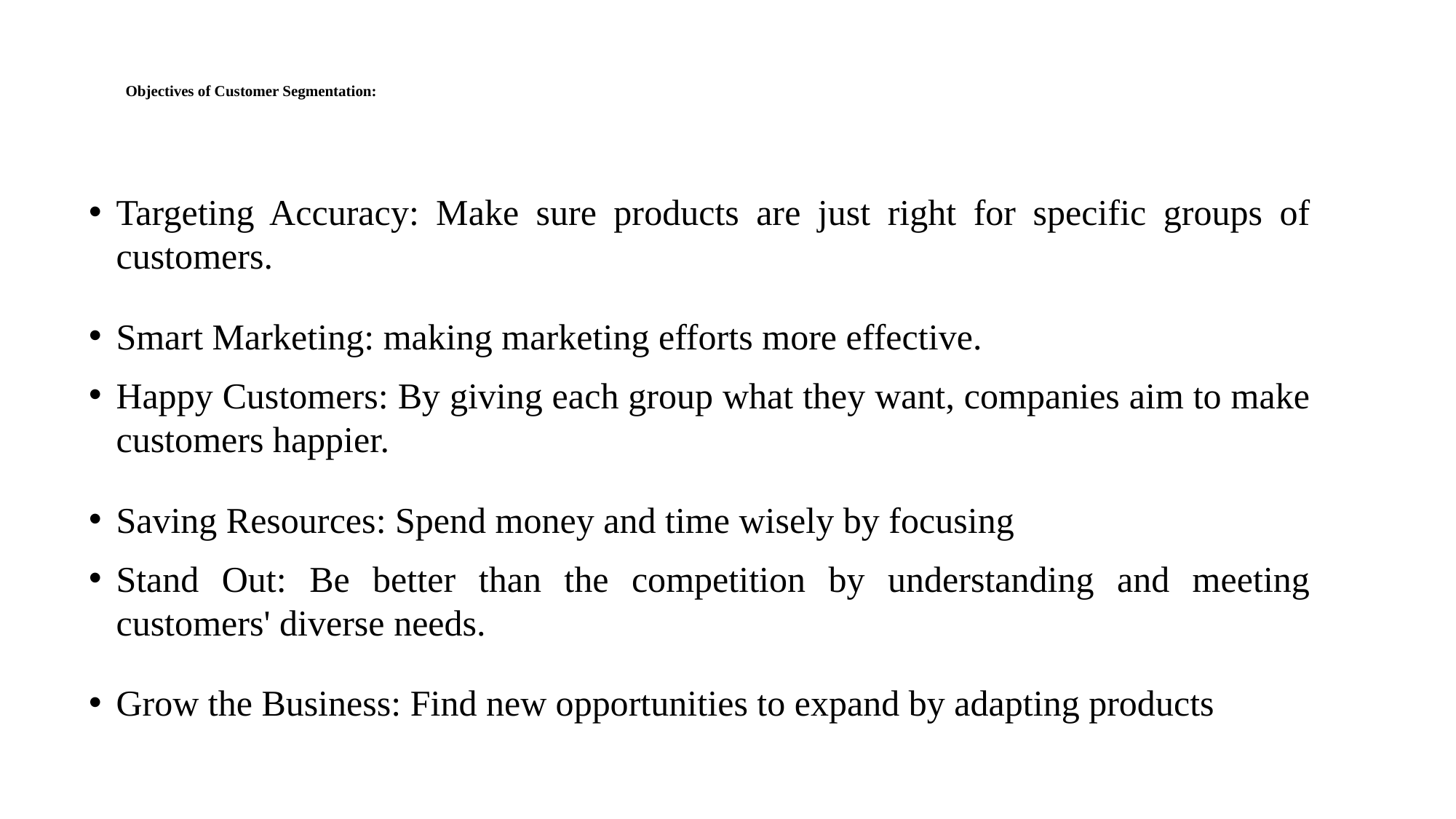

# Objectives of Customer Segmentation:

Targeting Accuracy: Make sure products are just right for specific groups of customers.
Smart Marketing: making marketing efforts more effective.
Happy Customers: By giving each group what they want, companies aim to make customers happier.
Saving Resources: Spend money and time wisely by focusing
Stand Out: Be better than the competition by understanding and meeting customers' diverse needs.
Grow the Business: Find new opportunities to expand by adapting products